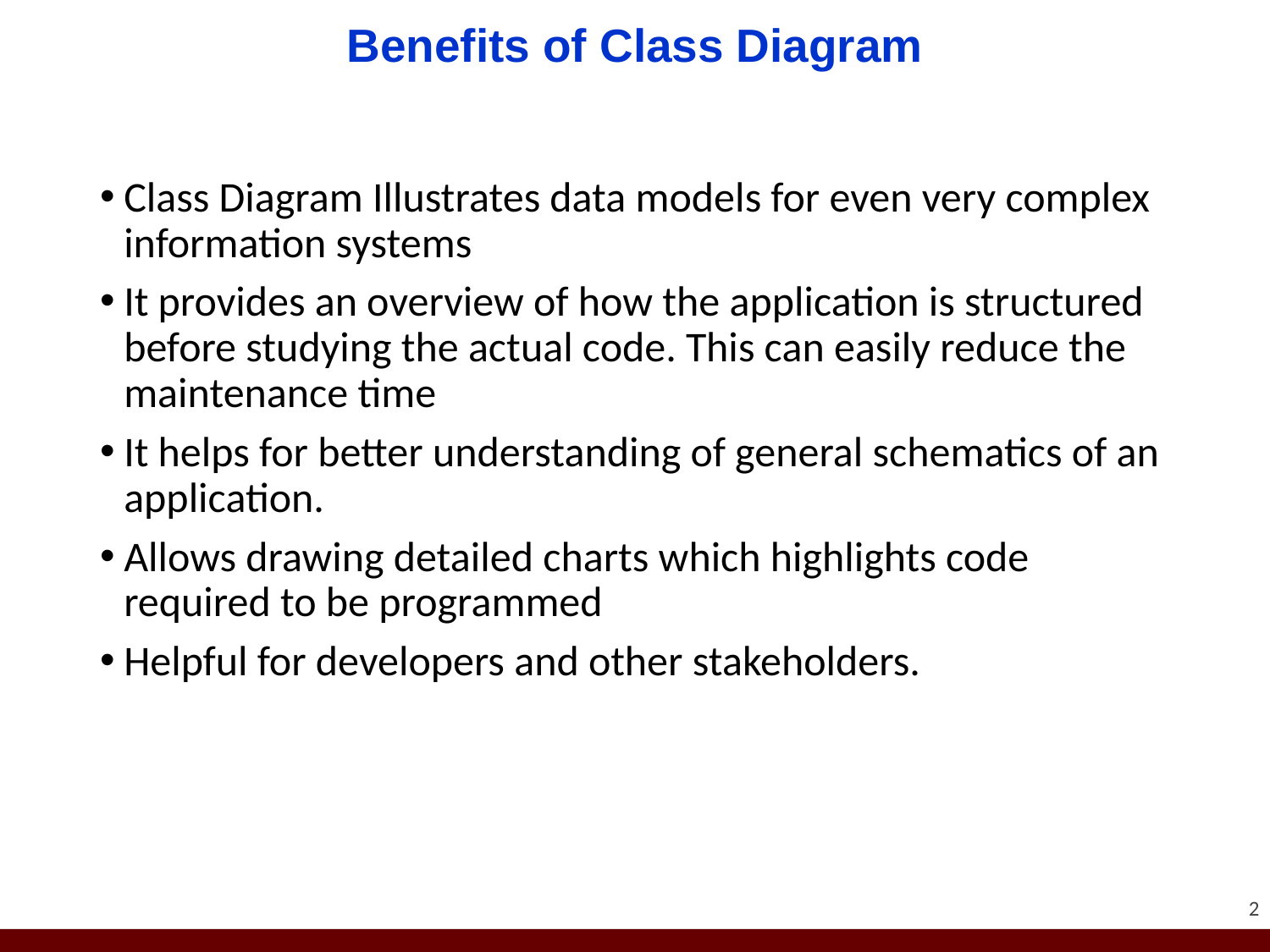

# Benefits of Class Diagram
Class Diagram Illustrates data models for even very complex information systems
It provides an overview of how the application is structured before studying the actual code. This can easily reduce the maintenance time
It helps for better understanding of general schematics of an application.
Allows drawing detailed charts which highlights code required to be programmed
Helpful for developers and other stakeholders.